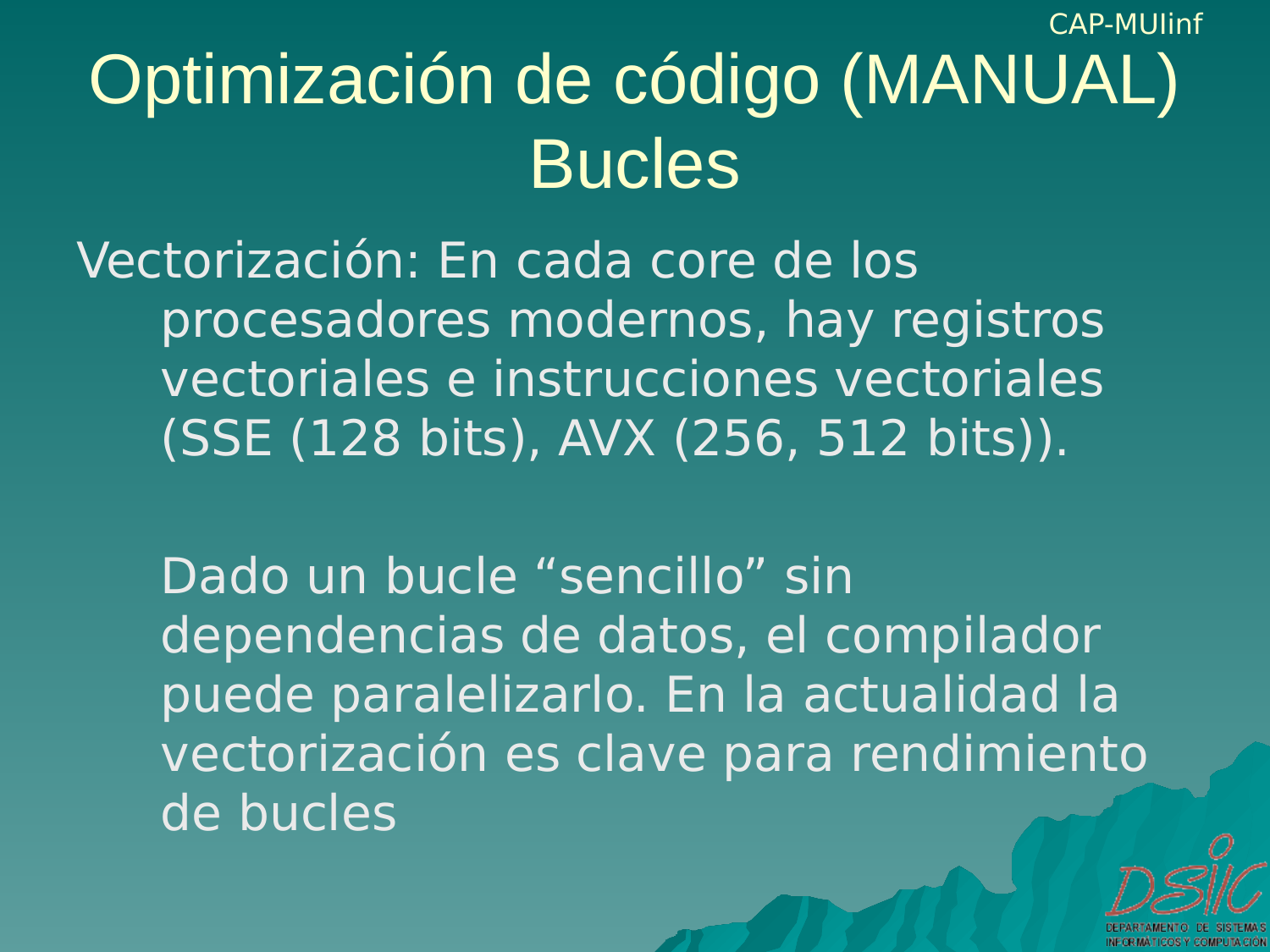

# Optimización de código (MANUAL) Bucles
Vectorización: En cada core de los procesadores modernos, hay registros vectoriales e instrucciones vectoriales (SSE (128 bits), AVX (256, 512 bits)).

	Dado un bucle “sencillo” sin dependencias de datos, el compilador puede paralelizarlo. En la actualidad la vectorización es clave para rendimiento de bucles